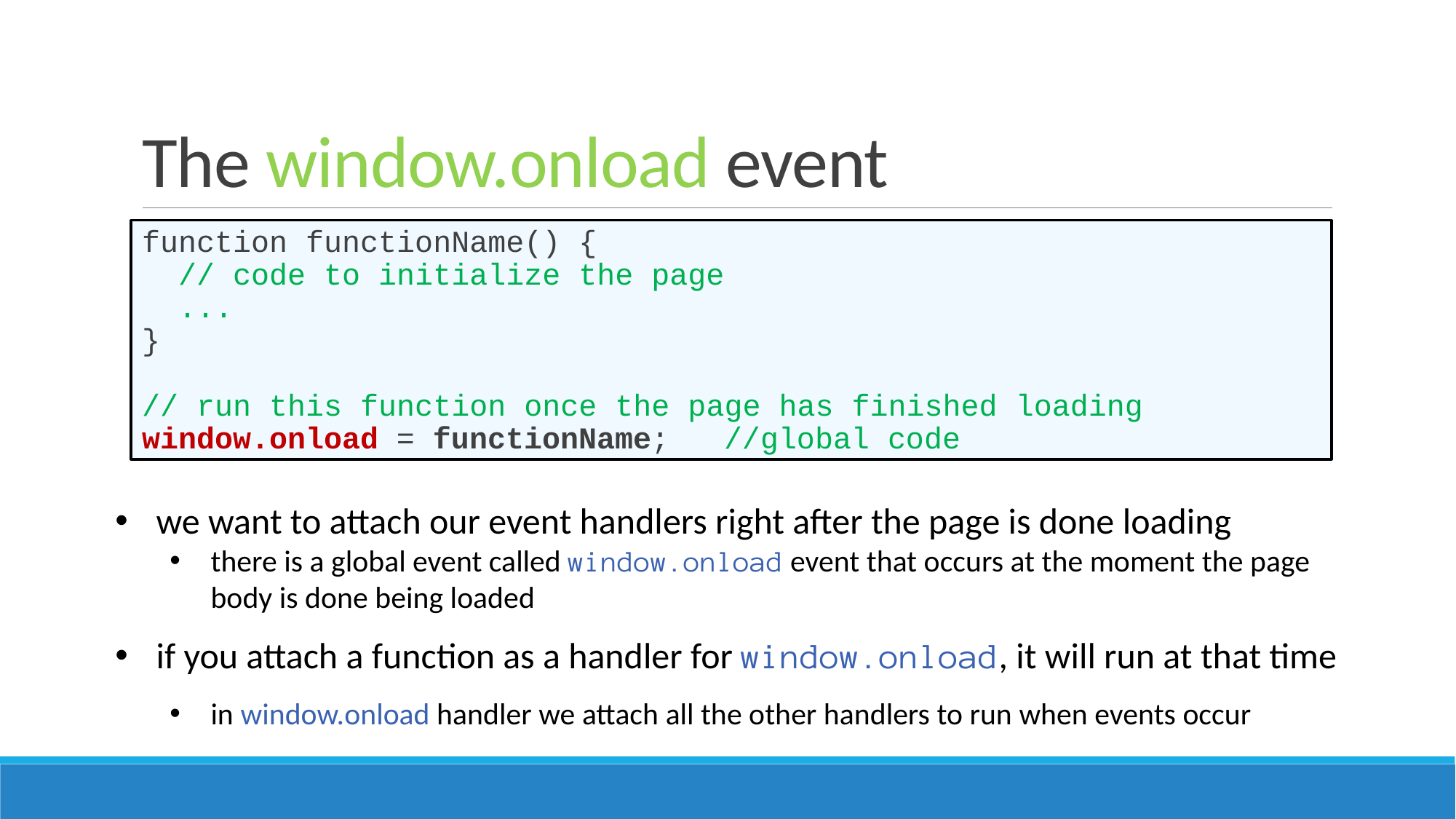

# The window.onload event
function functionName() {
  // code to initialize the page
  ...
}

// run this function once the page has finished loading
window.onload = functionName;   //global code
we want to attach our event handlers right after the page is done loading
there is a global event called window.onload event that occurs at the moment the page body is done being loaded
if you attach a function as a handler for window.onload, it will run at that time
in window.onload handler we attach all the other handlers to run when events occur